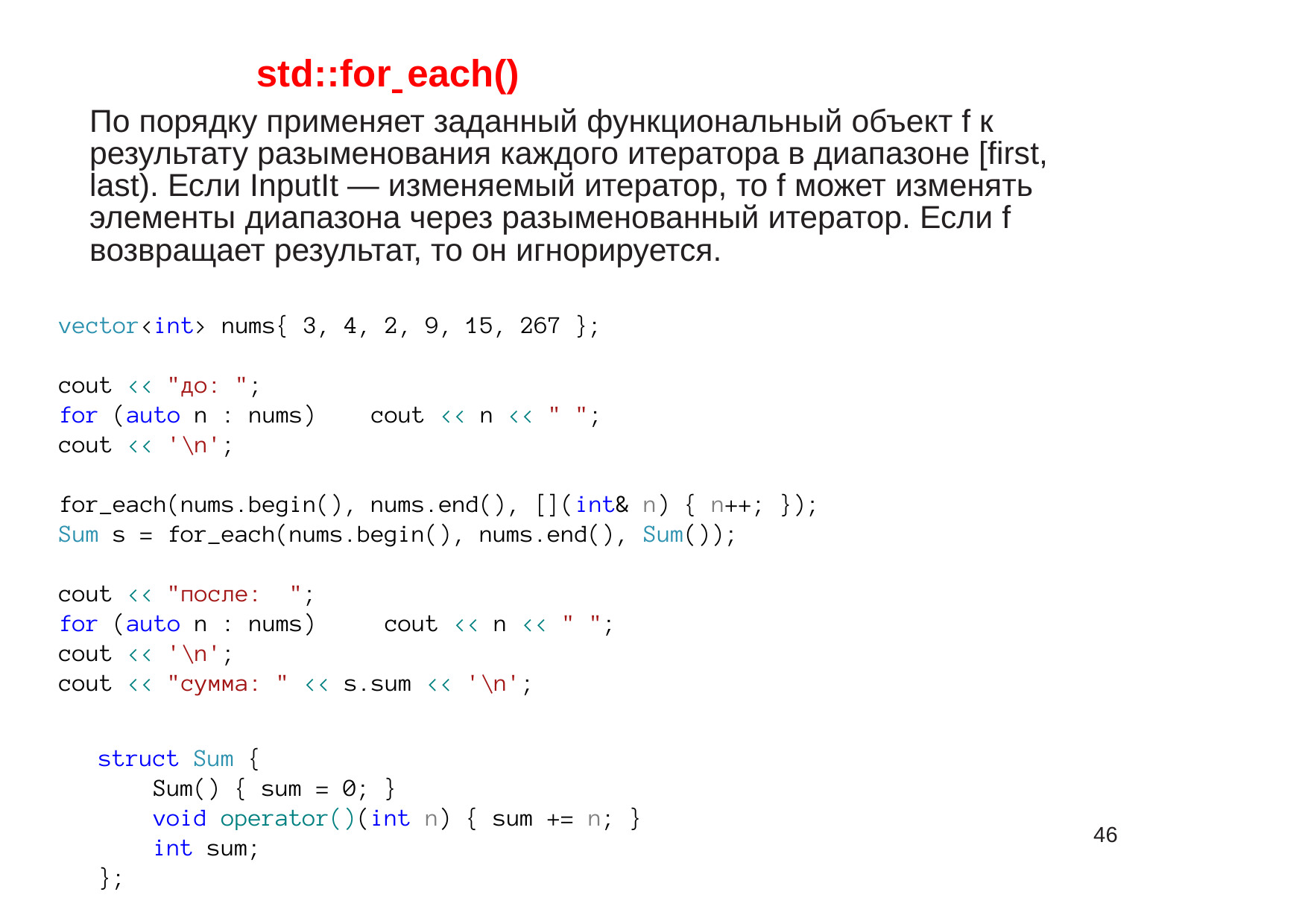

# std::for each()
По порядку применяет заданный функциональный объект f к результату разыменования каждого итератора в диапазоне [first, last). Если InputIt — изменяемый итератор, то f может изменять элементы диапазона через разыменованный итератор. Если f возвращает результат, то он игнорируется.
vector<int> nums{ 3, 4, 2, 9, 15, 267 };

cout << "до: ";
for (auto n : nums)    cout << n << " ";
cout << '\n';

for_each(nums.begin(), nums.end(), [](int& n) { n++; });
Sum s = for_each(nums.begin(), nums.end(), Sum());

cout << "после:  ";
for (auto n : nums)     cout << n << " ";
cout << '\n';
cout << "сумма: " << s.sum << '\n';
struct Sum {
    Sum() { sum = 0; }
    void operator()(int n) { sum += n; }
    int sum;
};
46